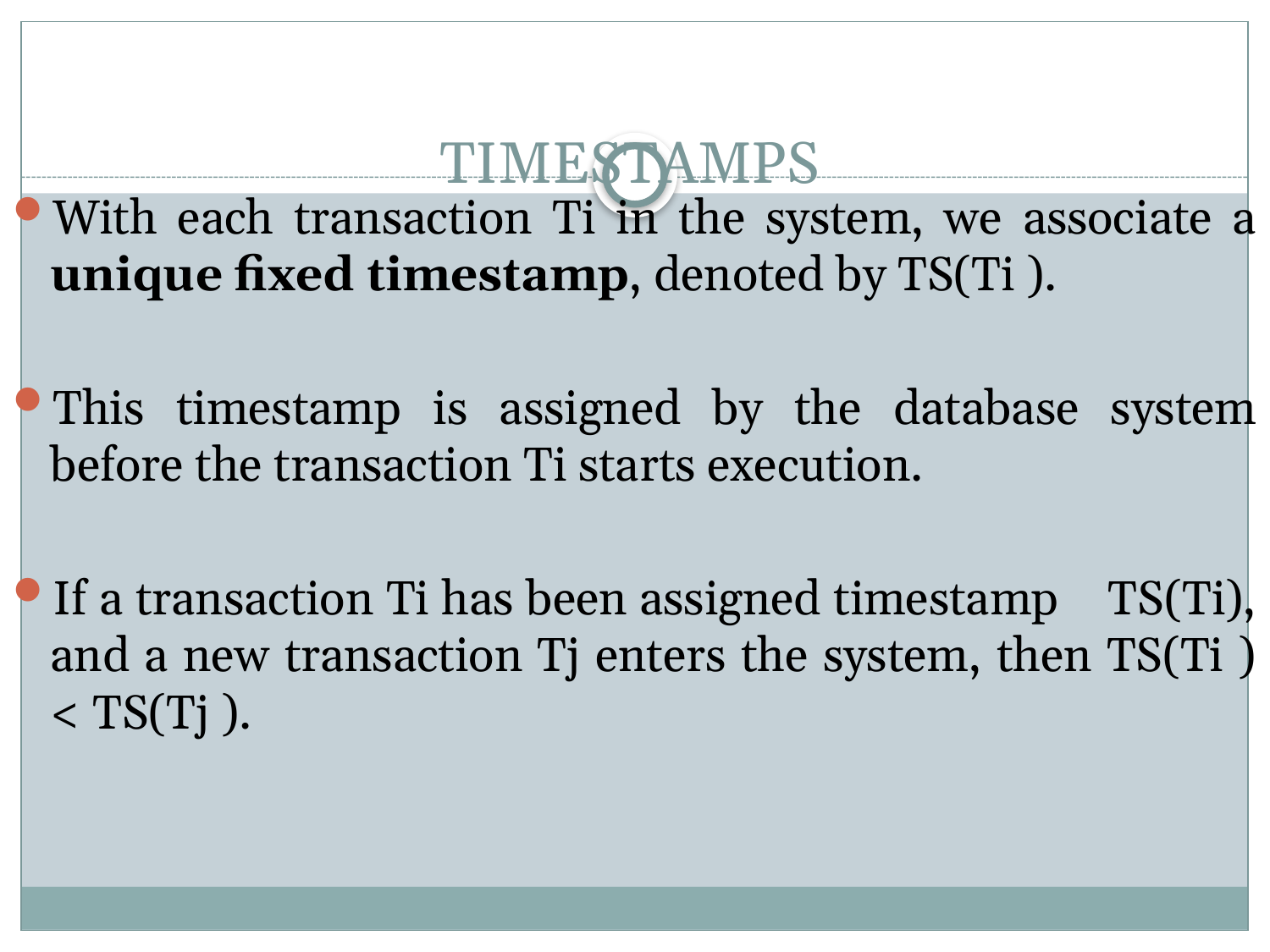

# TIMESTAMPS
With each transaction Ti in the system, we associate a unique fixed timestamp, denoted by TS(Ti ).

This timestamp is assigned by the database system before the transaction Ti starts execution.

If a transaction Ti has been assigned timestamp    TS(Ti), and a new transaction Tj enters the system, then TS(Ti ) < TS(Tj ).